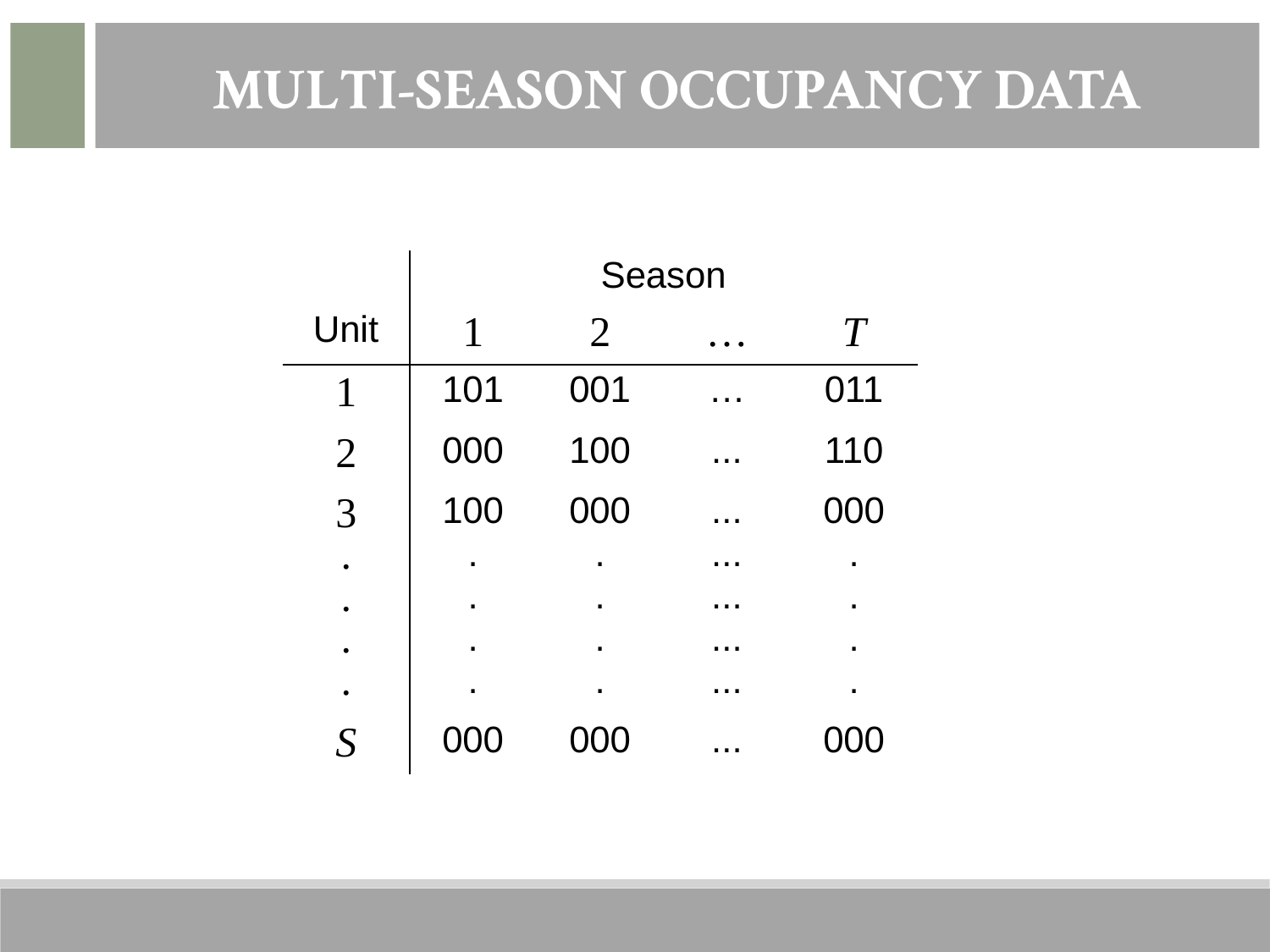

Multi-Season Occupancy Data
|  | Season |  |  |  |
| --- | --- | --- | --- | --- |
| Unit | 1 | 2 | … | T |
| 1 | 101 | 001 | … | 011 |
| 2 | 000 | 100 | ... | 110 |
| 3 | 100 | 000 | ... | 000 |
| . | . | . | ... | . |
| . | . | . | ... | . |
| . | . | . | ... | . |
| . | . | . | ... | . |
| S | 000 | 000 | ... | 000 |